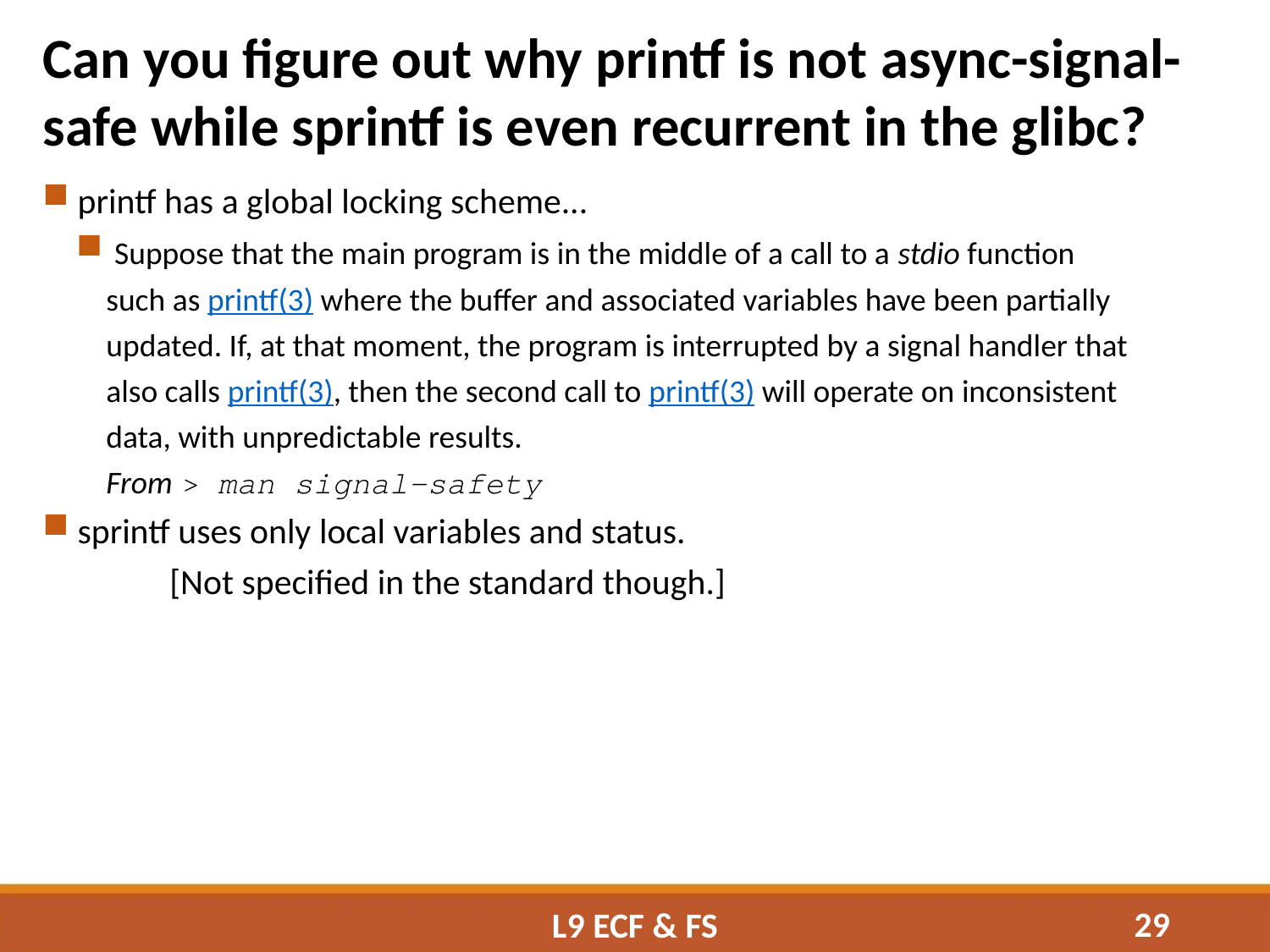

Can you figure out why printf is not async-signal-safe while sprintf is even recurrent in the glibc?

 printf has a global locking scheme...
 Suppose that the main program is in the middle of a call to a stdio function such as printf(3) where the buffer and associated variables have been partially updated. If, at that moment, the program is interrupted by a signal handler that also calls printf(3), then the second call to printf(3) will operate on inconsistent data, with unpredictable results.
From > man signal-safety
 sprintf uses only local variables and status.
	[Not specified in the standard though.]
29
L9 ECF & FS